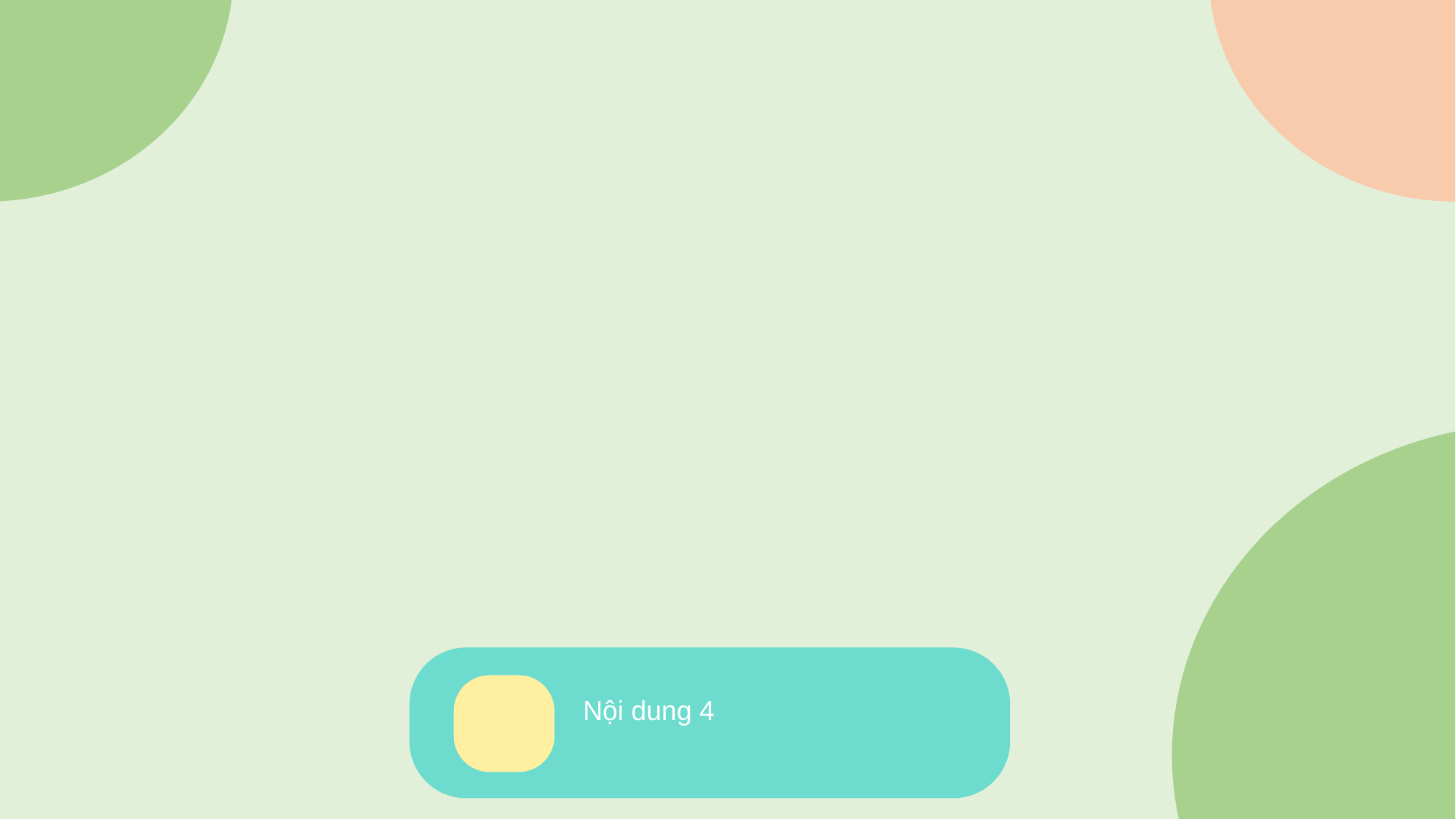

Nội dung 1

Nội dung 2

Nội dung 3

Nội dung 4
Nội dung ý 4
😡

😣
Nội dung ý 4